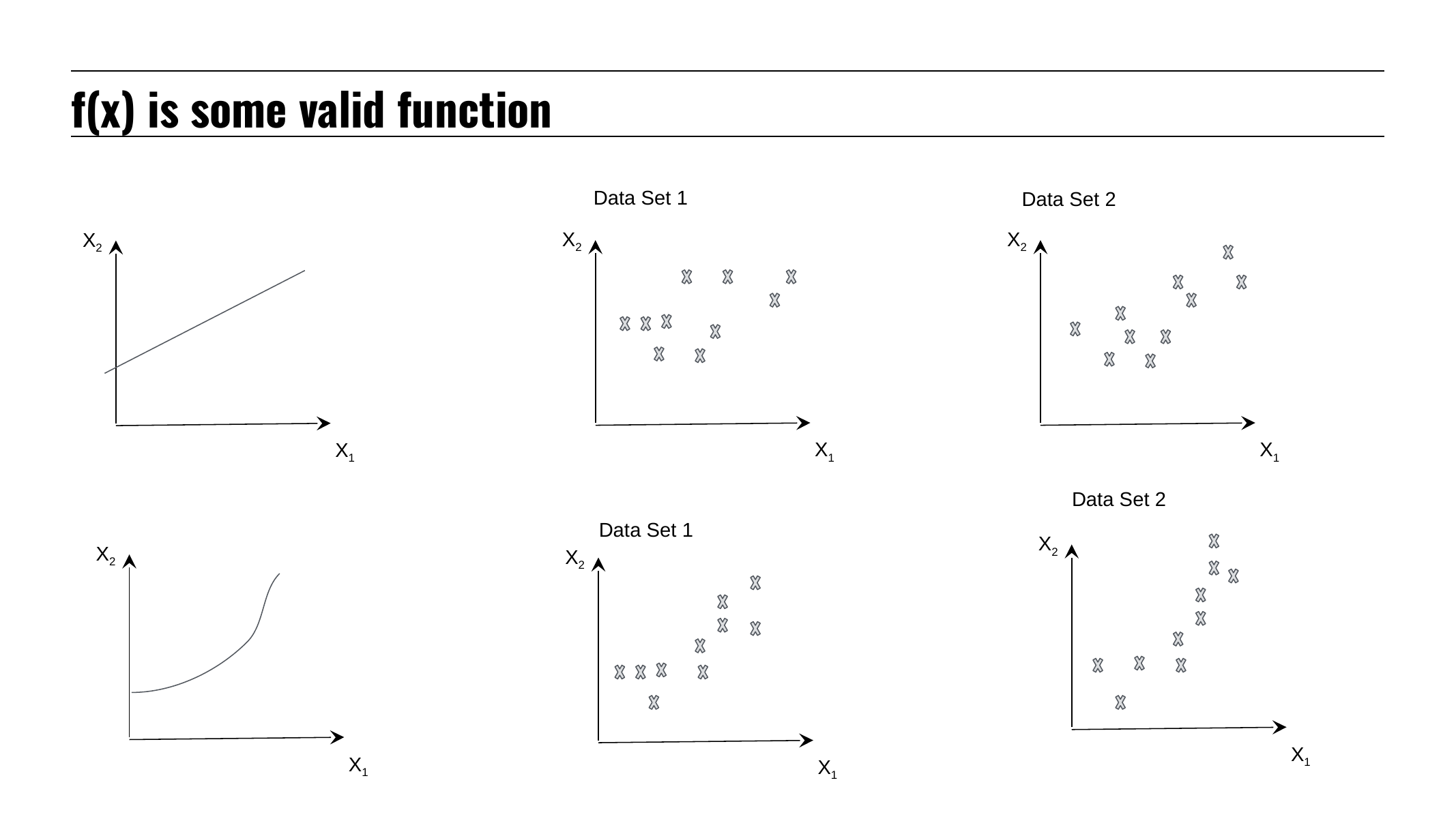

f(x) is some valid function
Data Set 1
Data Set 2
X2
X2
X2

X1
X1
X1
Data Set 2
Data Set 1
X2

X2
X2

X1
X1
X1